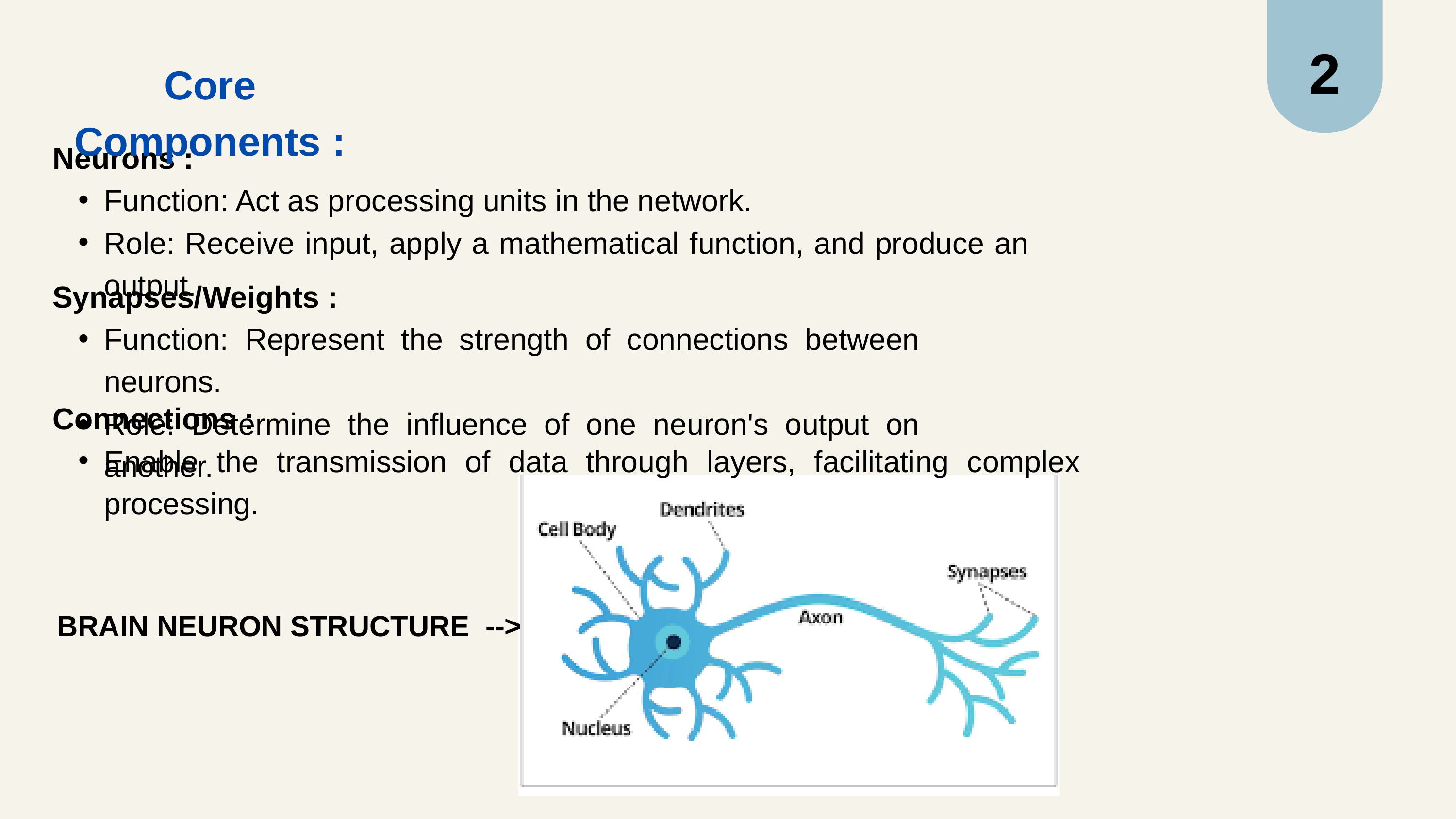

2
Core Components :
Neurons :
Function: Act as processing units in the network.
Role: Receive input, apply a mathematical function, and produce an output.
Synapses/Weights :
Function: Represent the strength of connections between neurons.
Role: Determine the influence of one neuron's output on another.

Connections :
Enable the transmission of data through layers, facilitating complex processing.

BRAIN NEURON STRUCTURE  -->